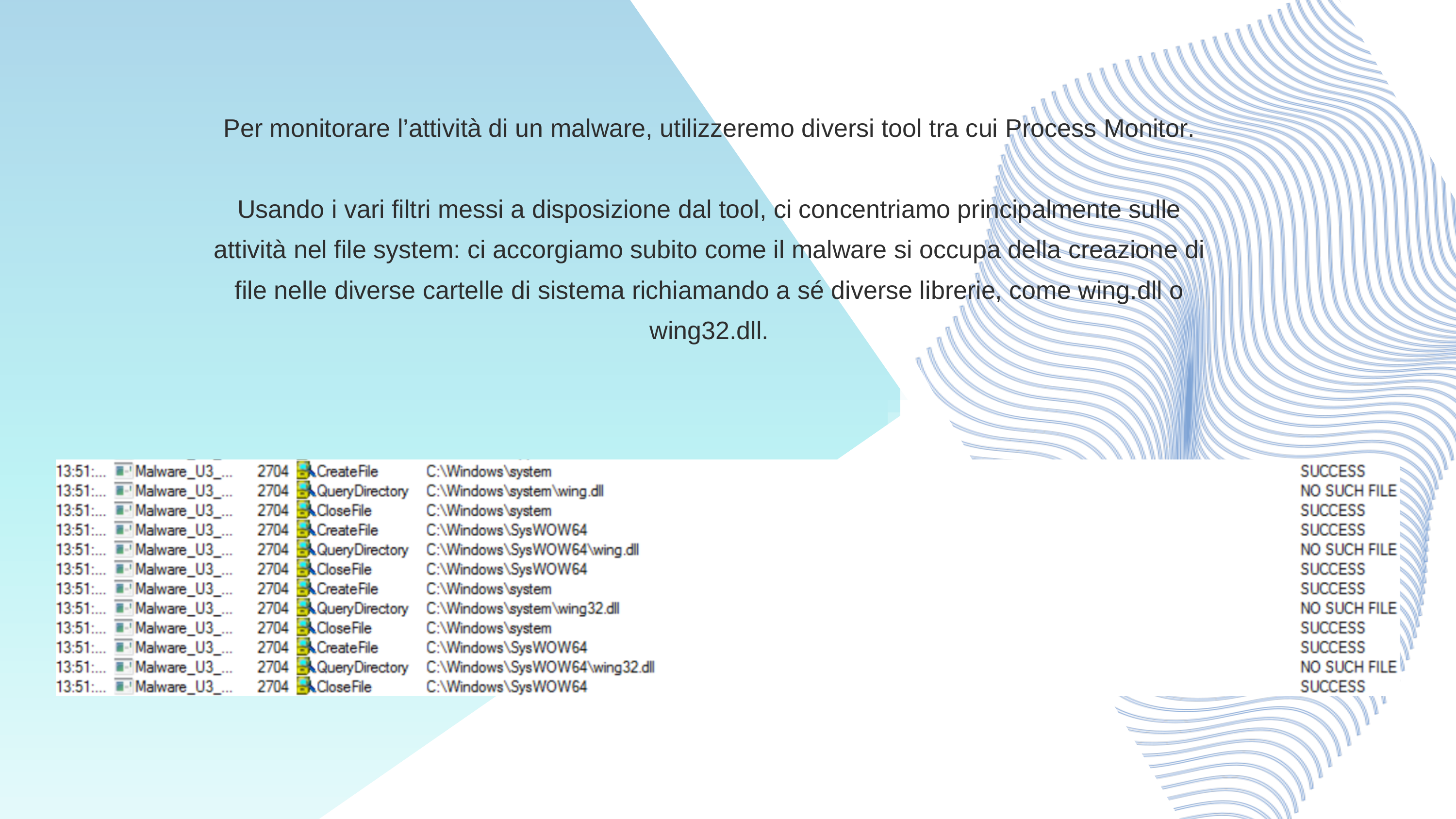

Per monitorare l’attività di un malware, utilizzeremo diversi tool tra cui Process Monitor.

Usando i vari filtri messi a disposizione dal tool, ci concentriamo principalmente sulle attività nel file system: ci accorgiamo subito come il malware si occupa della creazione di file nelle diverse cartelle di sistema richiamando a sé diverse librerie, come wing.dll o wing32.dll.